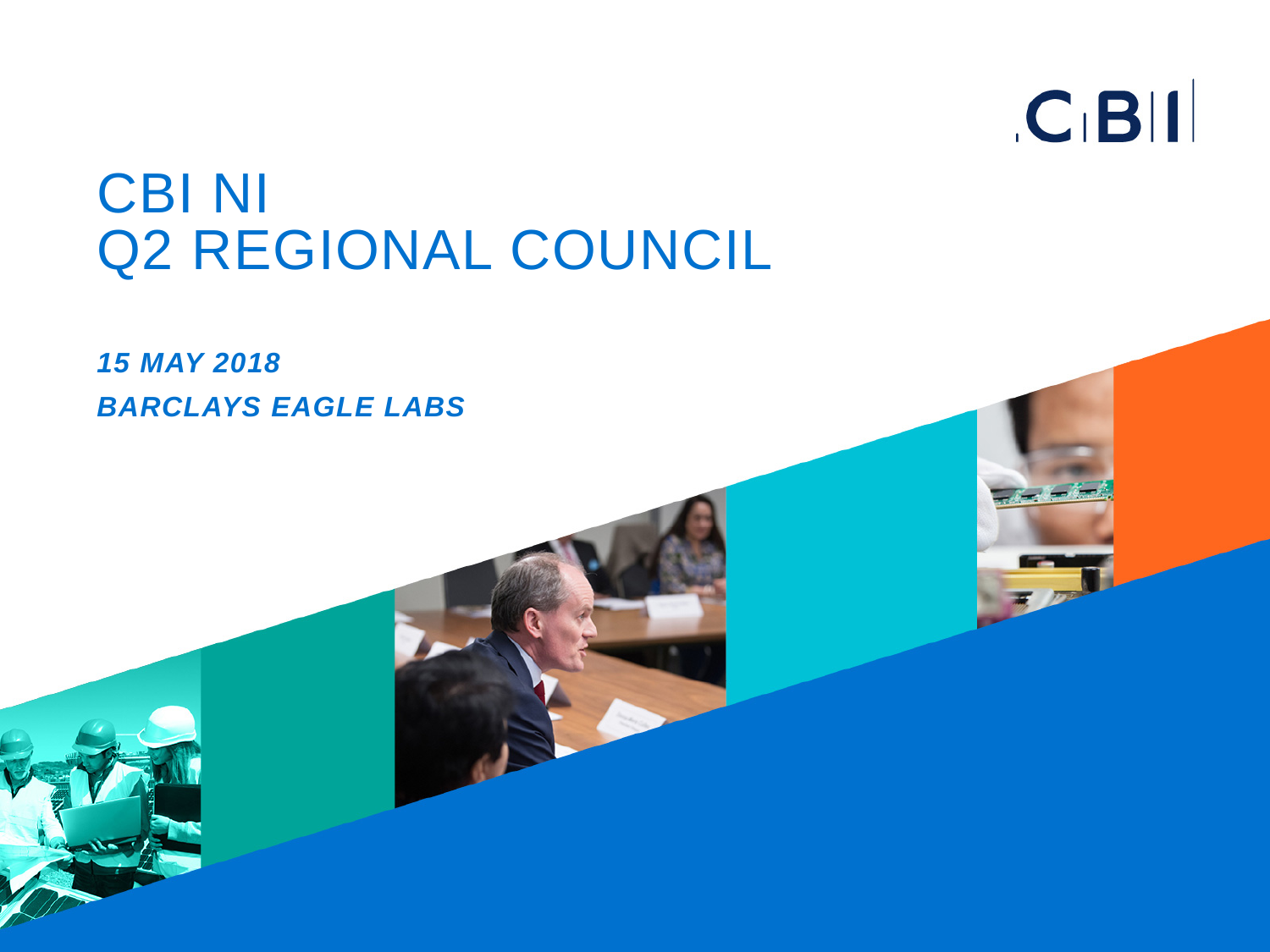

# CBI NI Q2 Regional Council
15 MAY 2018
Barclays Eagle Labs